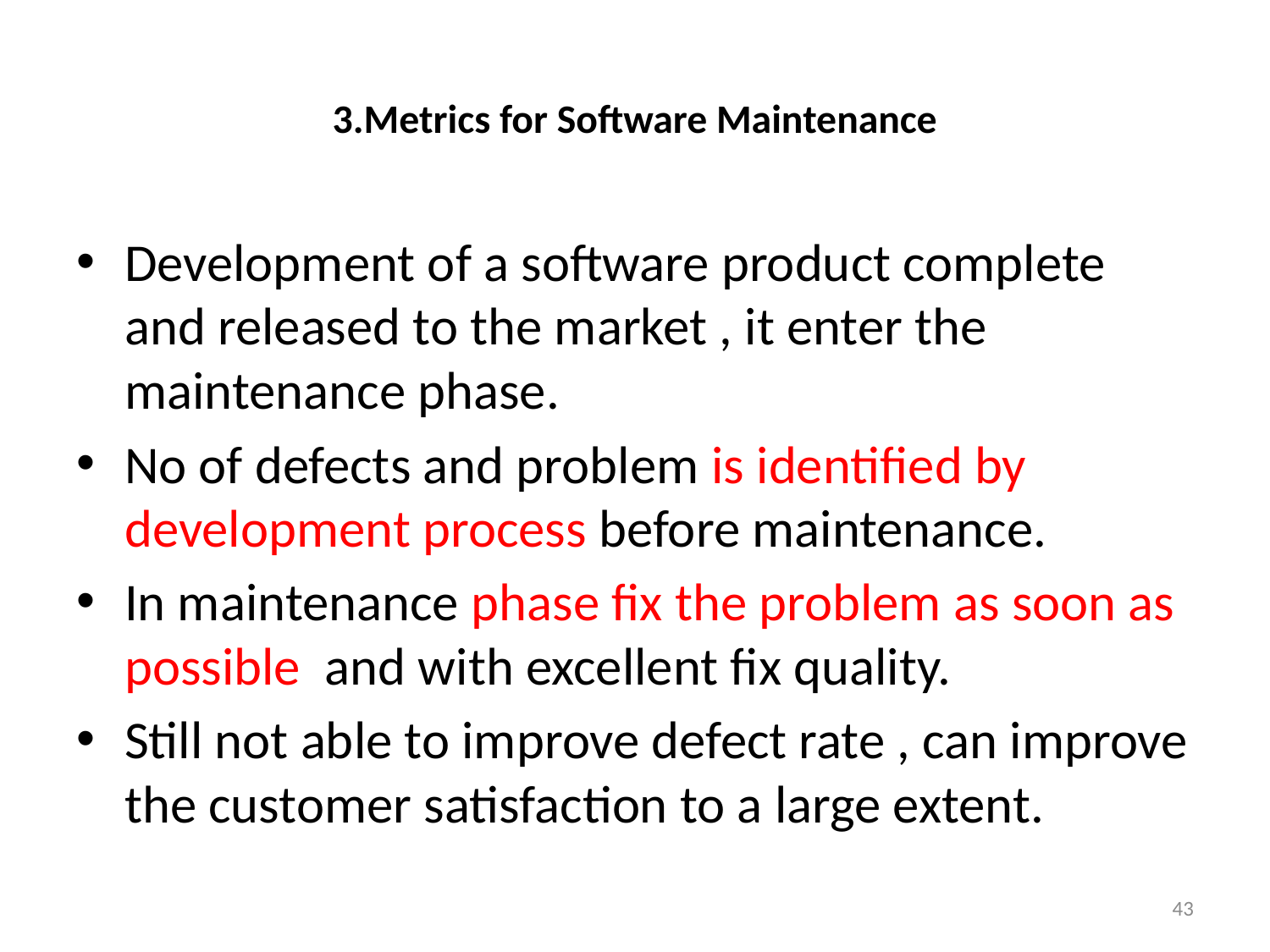

# 3.Metrics for Software Maintenance
Development of a software product complete and released to the market , it enter the maintenance phase.
No of defects and problem is identified by development process before maintenance.
In maintenance phase fix the problem as soon as possible  and with excellent fix quality.
Still not able to improve defect rate , can improve the customer satisfaction to a large extent.
43